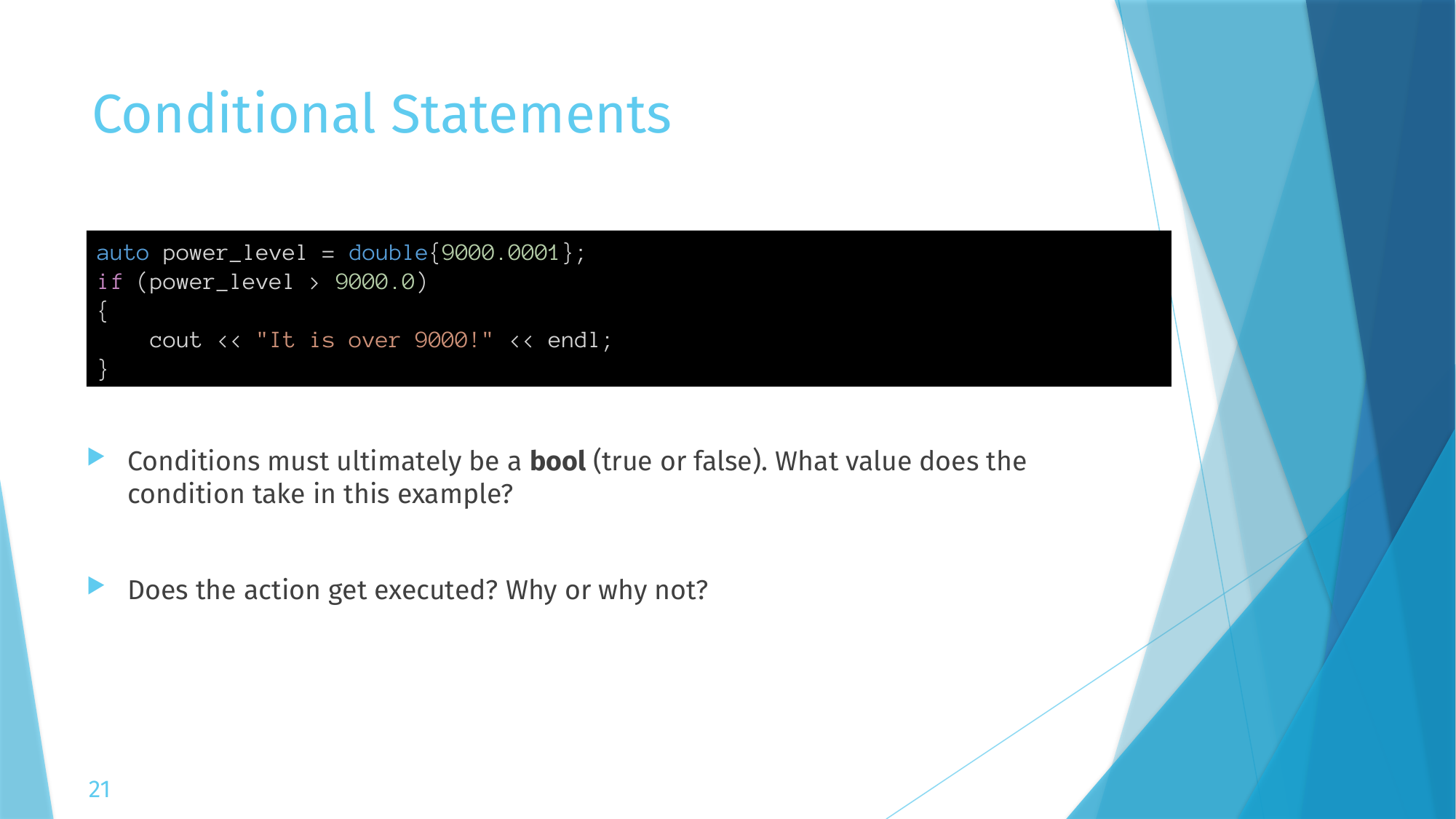

# Conditional Statements
auto power_level = double{9000.0001};
if (power_level > 9000.0)
{
    cout << "It is over 9000!" << endl;
}
Conditions must ultimately be a bool (true or false). What value does the condition take in this example?

Does the action get executed? Why or why not?
21